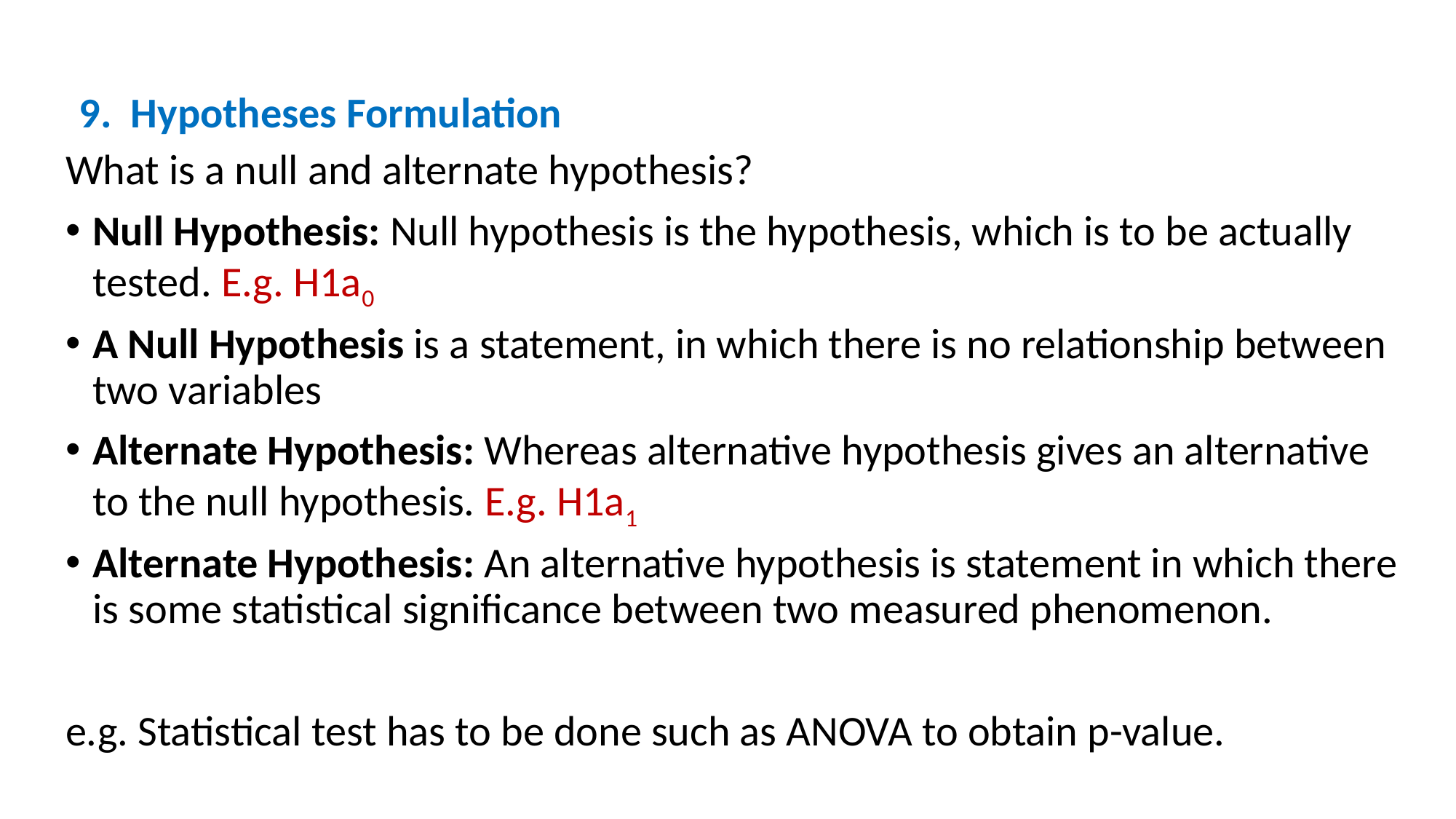

9.  Hypotheses Formulation
What is a null and alternate hypothesis?
Null Hypothesis: Null hypothesis is the hypothesis, which is to be actually tested. E.g. H1a0
A Null Hypothesis is a statement, in which there is no relationship between two variables
Alternate Hypothesis: Whereas alternative hypothesis gives an alternative to the null hypothesis. E.g. H1a1
Alternate Hypothesis: An alternative hypothesis is statement in which there is some statistical significance between two measured phenomenon.

e.g. Statistical test has to be done such as ANOVA to obtain p-value.